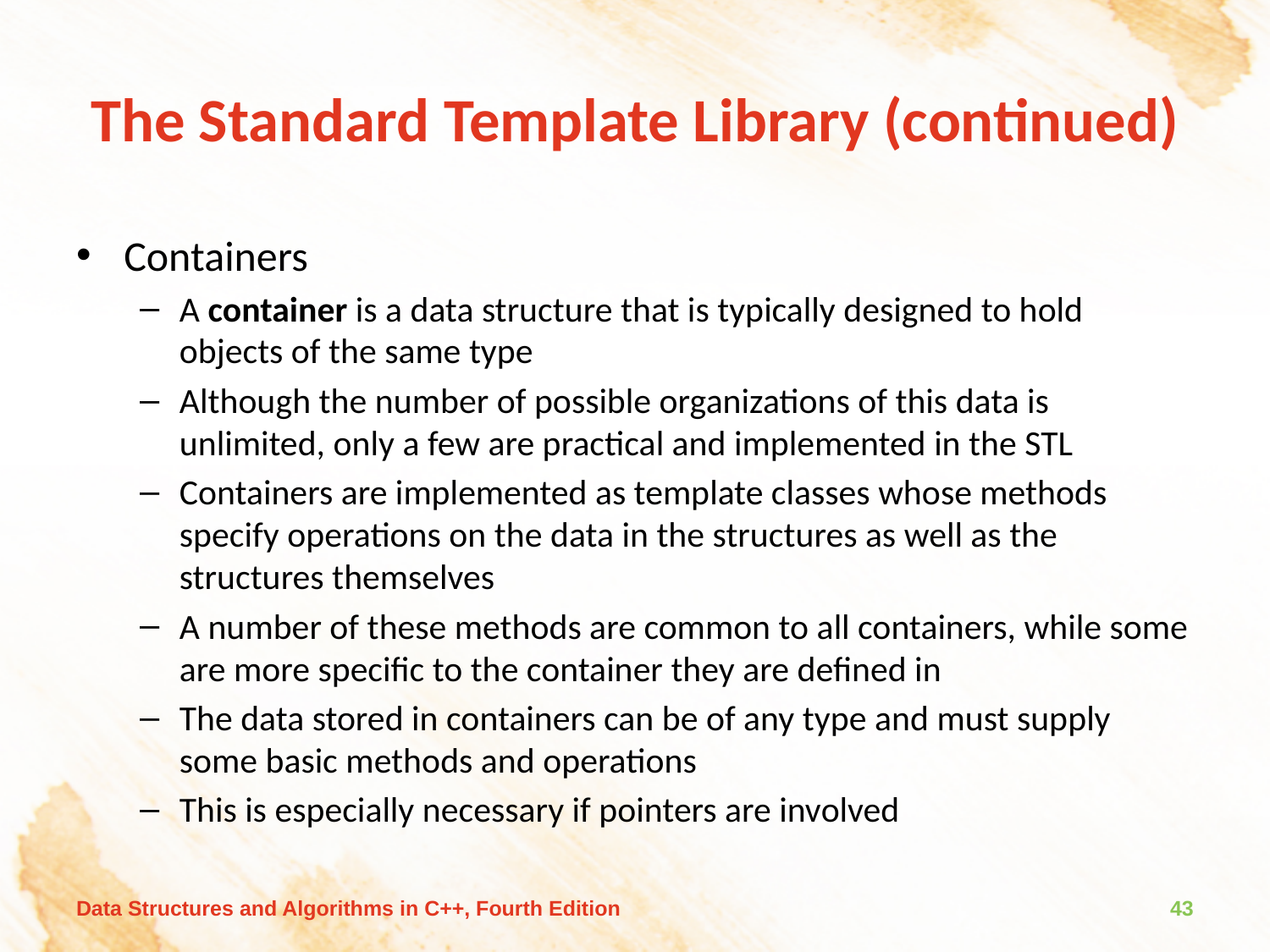

# The Standard Template Library (continued)
Containers
A container is a data structure that is typically designed to hold objects of the same type
Although the number of possible organizations of this data is unlimited, only a few are practical and implemented in the STL
Containers are implemented as template classes whose methods specify operations on the data in the structures as well as the structures themselves
A number of these methods are common to all containers, while some are more specific to the container they are defined in
The data stored in containers can be of any type and must supply some basic methods and operations
This is especially necessary if pointers are involved
Data Structures and Algorithms in C++, Fourth Edition
43